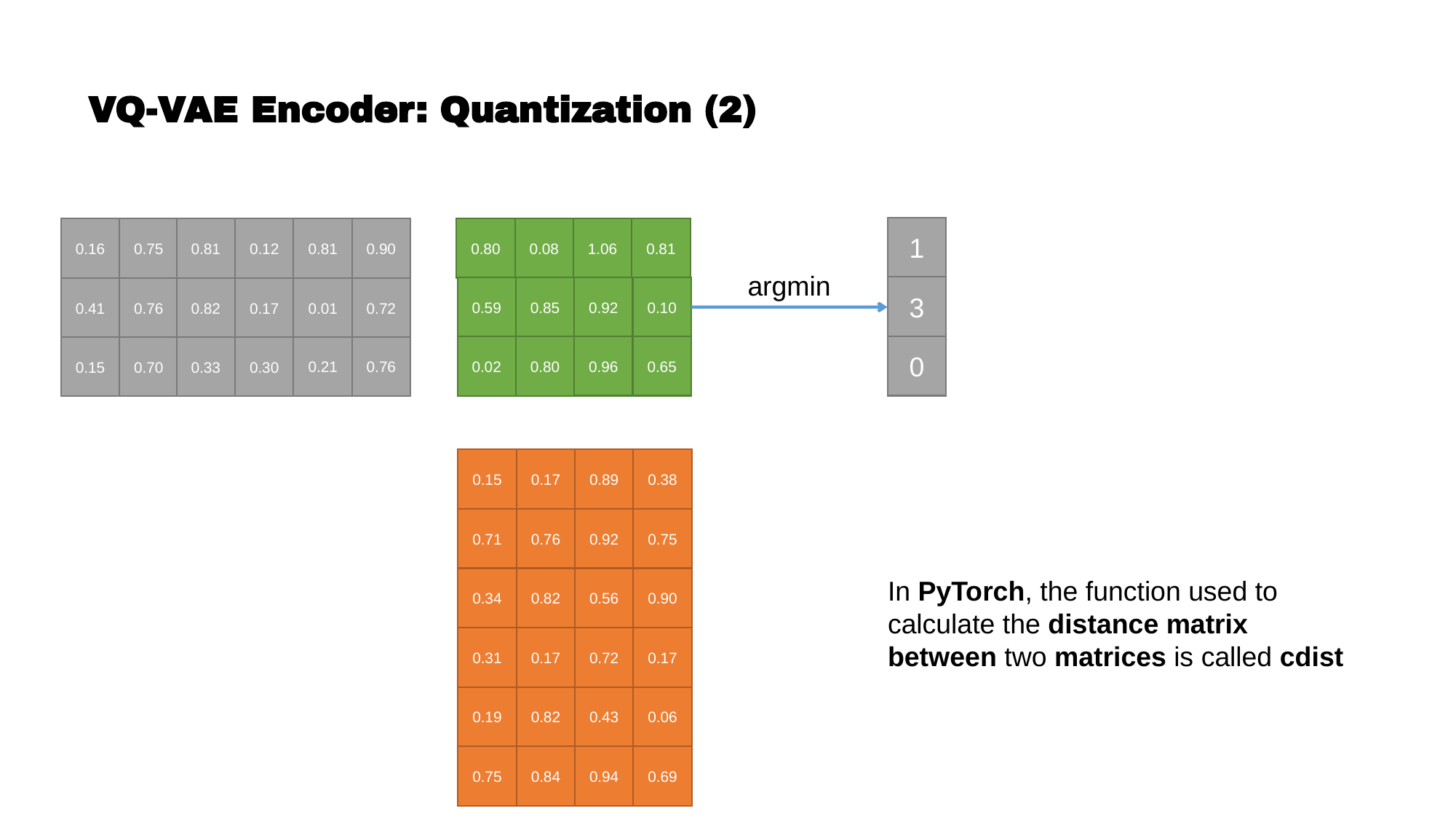

# VQ-VAE Encoder: Quantization (2)
1
0.81
0.90
1.06
0.81
0.75
0.81
0.12
0.16
0.80
0.08
argmin
3
0.92
0.10
0.59
0.85
0.01
0.72
0.41
0.76
0.82
0.17
0.96
0.65
0
0.02
0.80
0.21
0.76
0.15
0.70
0.33
0.30
0.15
0.17
0.89
0.38
0.71
0.76
0.92
0.75
0.34
0.82
0.56
0.90
In PyTorch, the function used to calculate the distance matrix between two matrices is called cdist
0.31
0.17
0.72
0.17
0.19
0.82
0.43
0.06
0.75
0.84
0.94
0.69